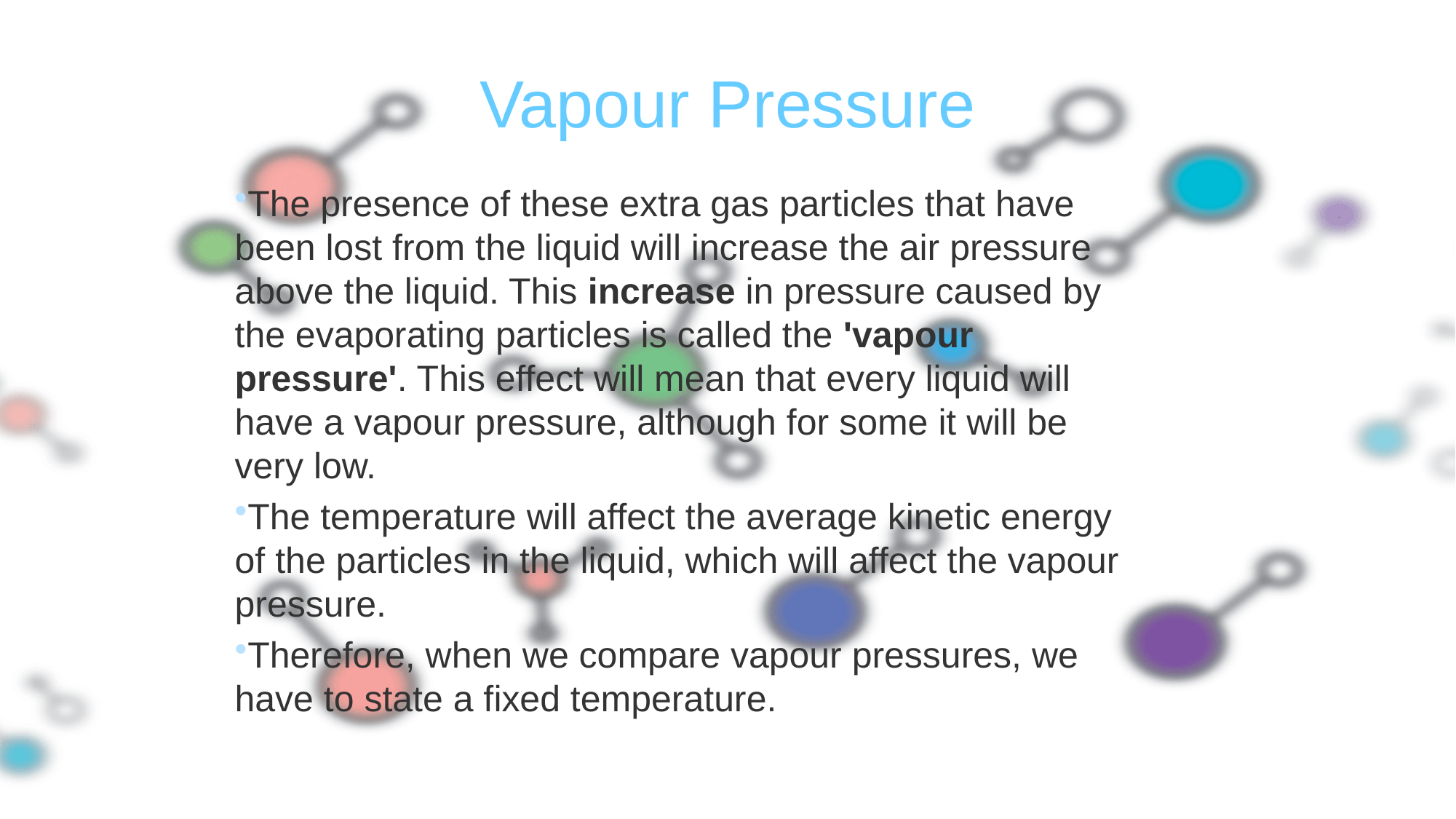

# Vapour Pressure
The presence of these extra gas particles that have been lost from the liquid will increase the air pressure above the liquid. This increase in pressure caused by the evaporating particles is called the 'vapour pressure'. This effect will mean that every liquid will have a vapour pressure, although for some it will be very low.
The temperature will affect the average kinetic energy of the particles in the liquid, which will affect the vapour pressure.
Therefore, when we compare vapour pressures, we have to state a fixed temperature.